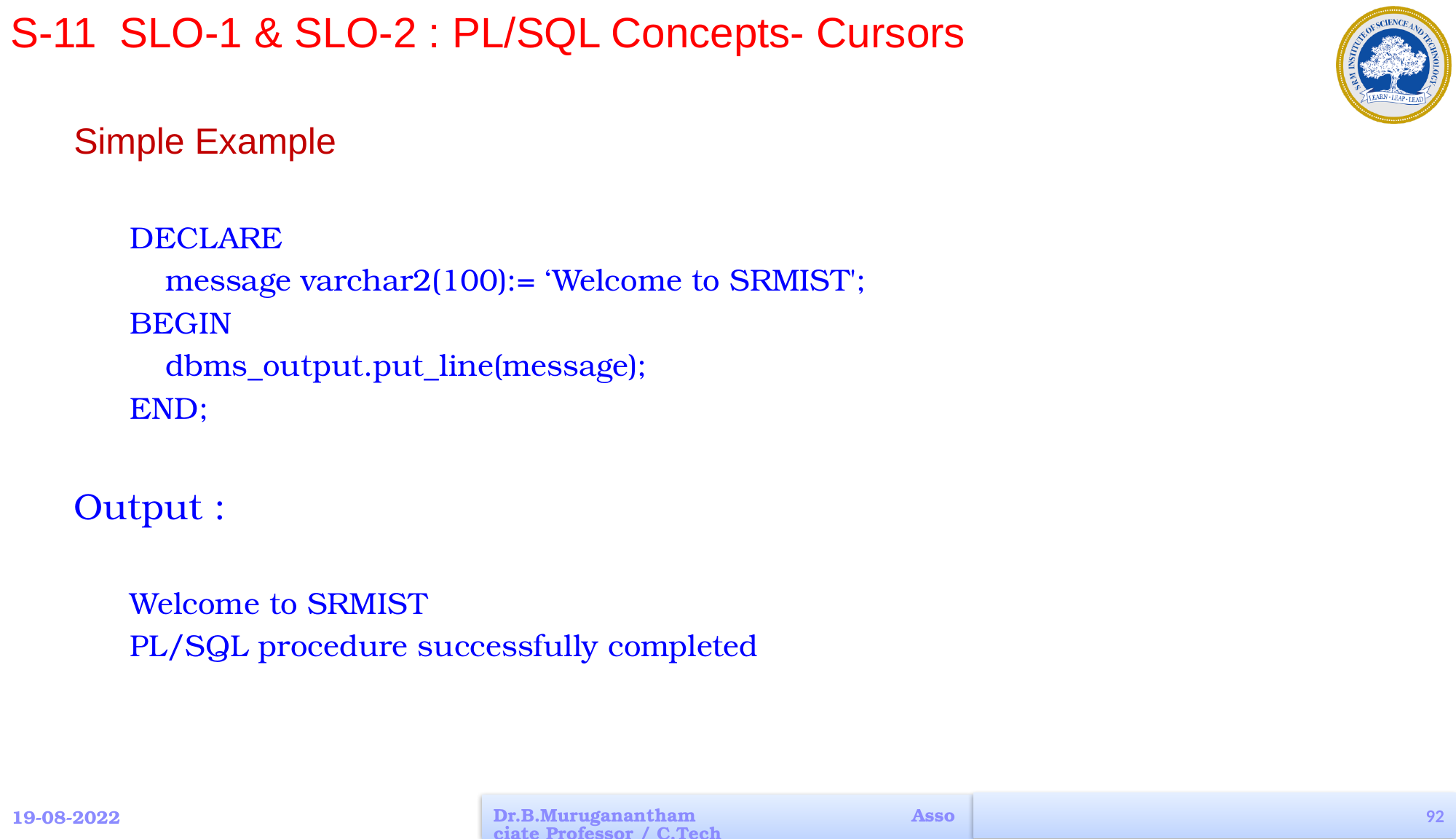

S-11	SLO-1 & SLO-2 : PL/SQL Concepts- Cursors
Simple Example

DECLARE
	message varchar2(100):= ‘Welcome to SRMIST';
BEGIN
	dbms_output.put_line(message);
END;

Output :

Welcome to SRMIST
PL/SQL procedure successfully completed

92
19-08-2022
Dr.B.Muruganantham                                   Associate Professor / C.Tech